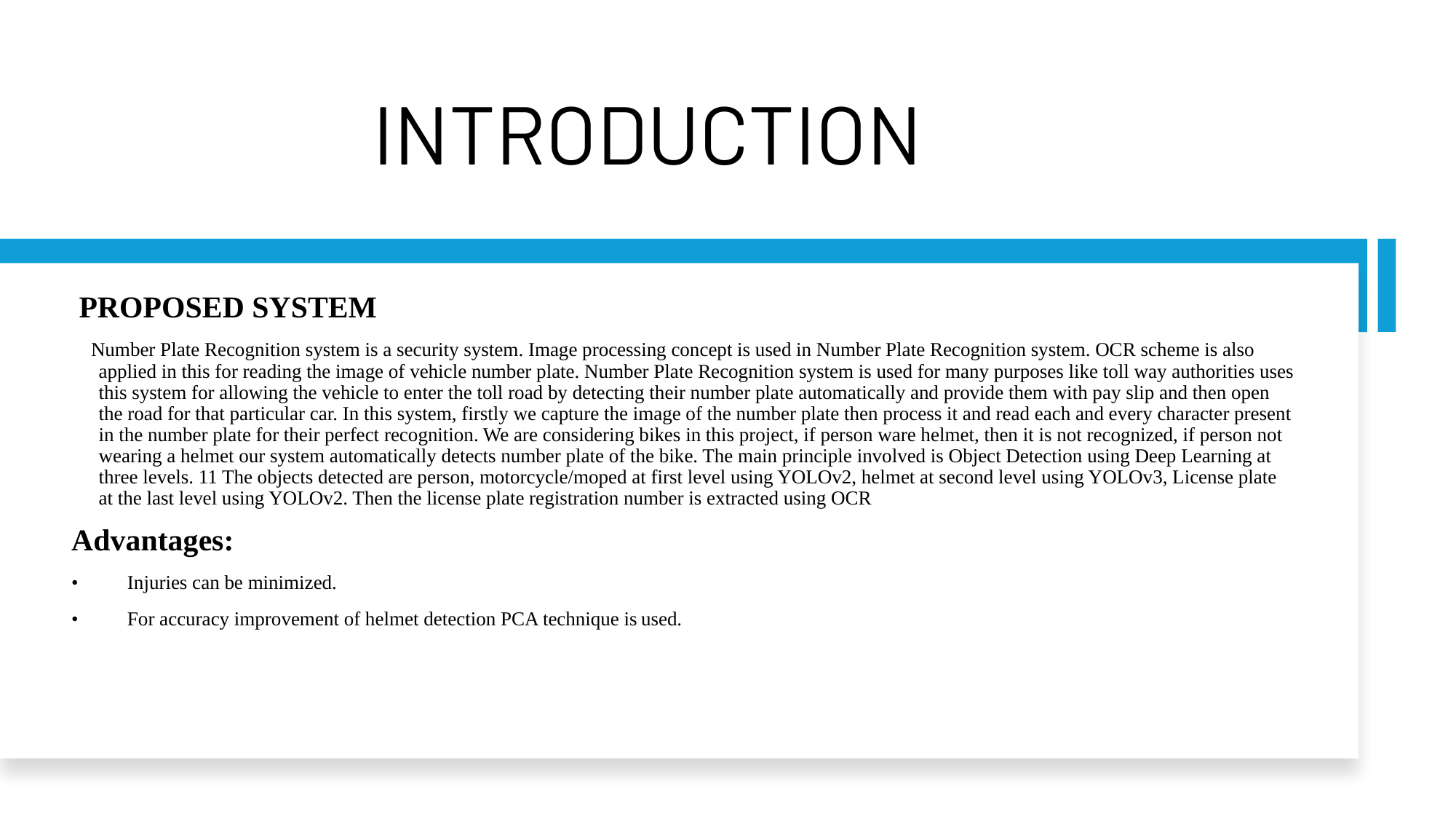

# INTRODUCTION

 PROPOSED SYSTEM
    Number Plate Recognition system is a security system. Image processing concept is used in Number Plate Recognition system. OCR scheme is also applied in this for reading the image of vehicle number plate. Number Plate Recognition system is used for many purposes like toll way authorities uses this system for allowing the vehicle to enter the toll road by detecting their number plate automatically and provide them with pay slip and then open the road for that particular car. In this system, firstly we capture the image of the number plate then process it and read each and every character present in the number plate for their perfect recognition. We are considering bikes in this project, if person ware helmet, then it is not recognized, if person not wearing a helmet our system automatically detects number plate of the bike. The main principle involved is Object Detection using Deep Learning at three levels. 11 The objects detected are person, motorcycle/moped at first level using YOLOv2, helmet at second level using YOLOv3, License plate at the last level using YOLOv2. Then the license plate registration number is extracted using OCR
Advantages:
•          Injuries can be minimized.
•          For accuracy improvement of helmet detection PCA technique is used.